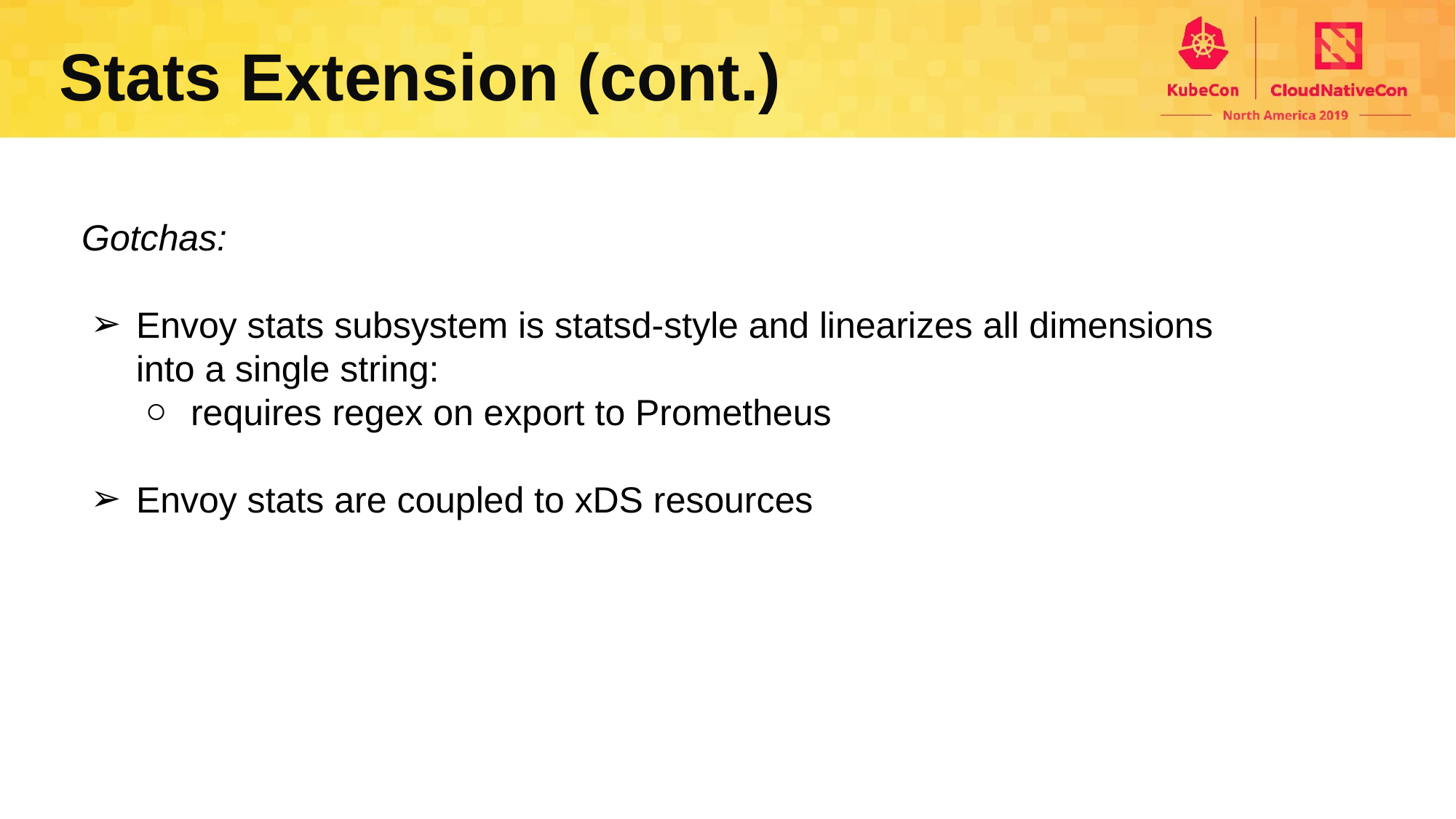

Stats Extension (cont.)
Gotchas:

Envoy stats subsystem is statsd-style and linearizes all dimensions into a single string:
requires regex on export to Prometheus

Envoy stats are coupled to xDS resources